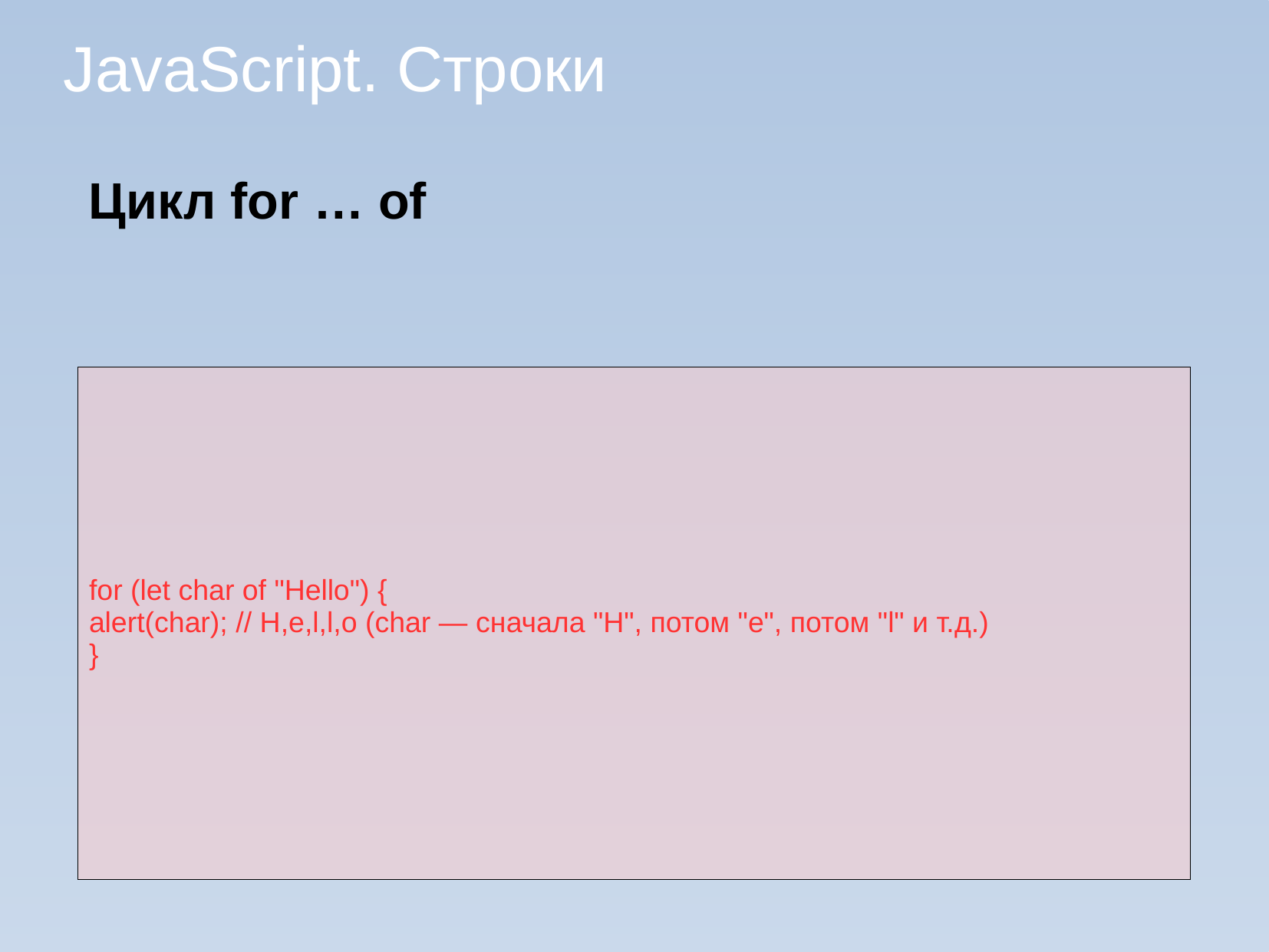

JavaScript. Строки
Цикл for … of
for (let char of "Hello") {
alert(char); // H,e,l,l,o (char — сначала "H", потом "e", потом "l" и т.д.)
}